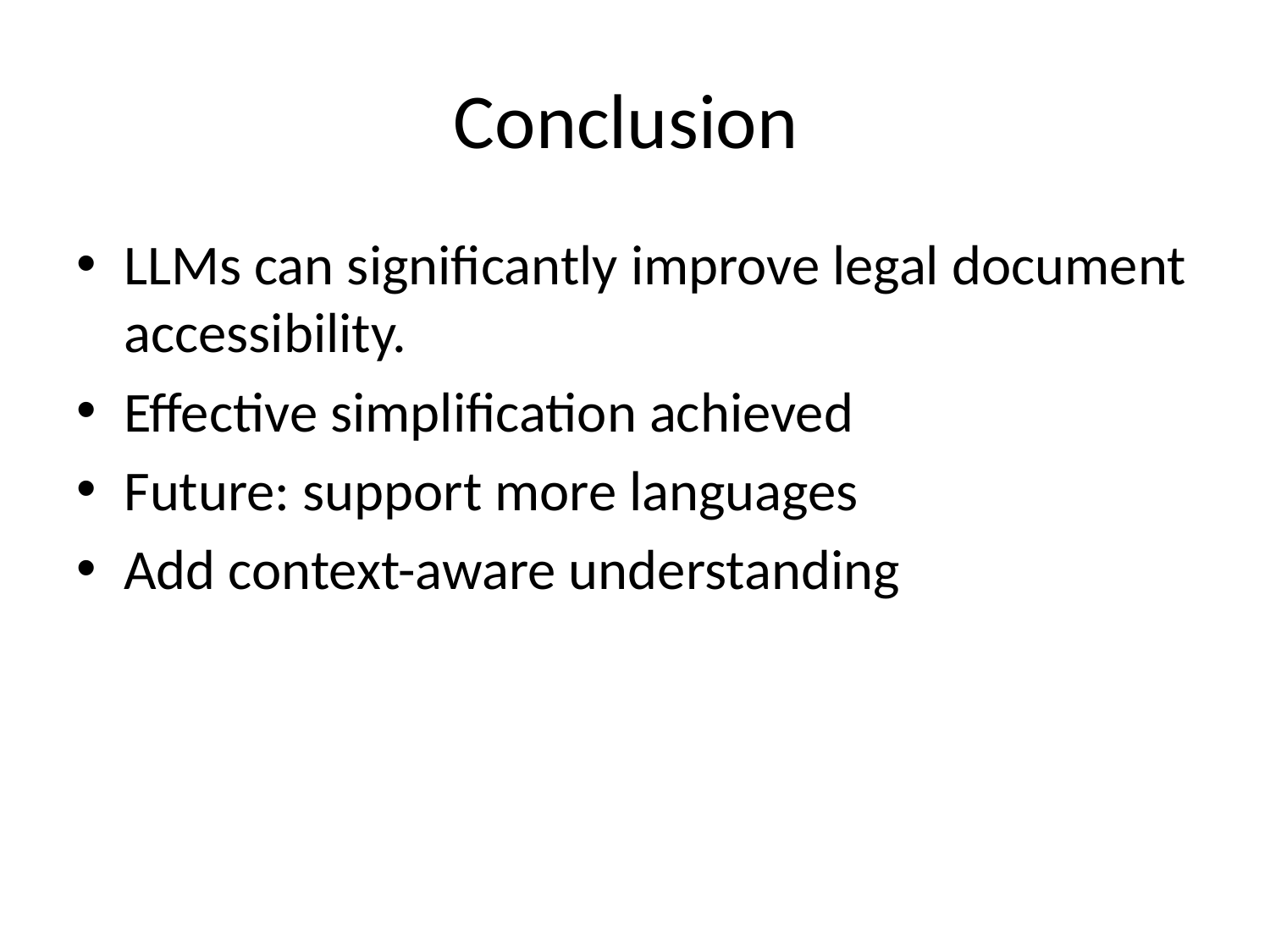

# Conclusion
LLMs can significantly improve legal document accessibility.
Effective simplification achieved
Future: support more languages
Add context-aware understanding